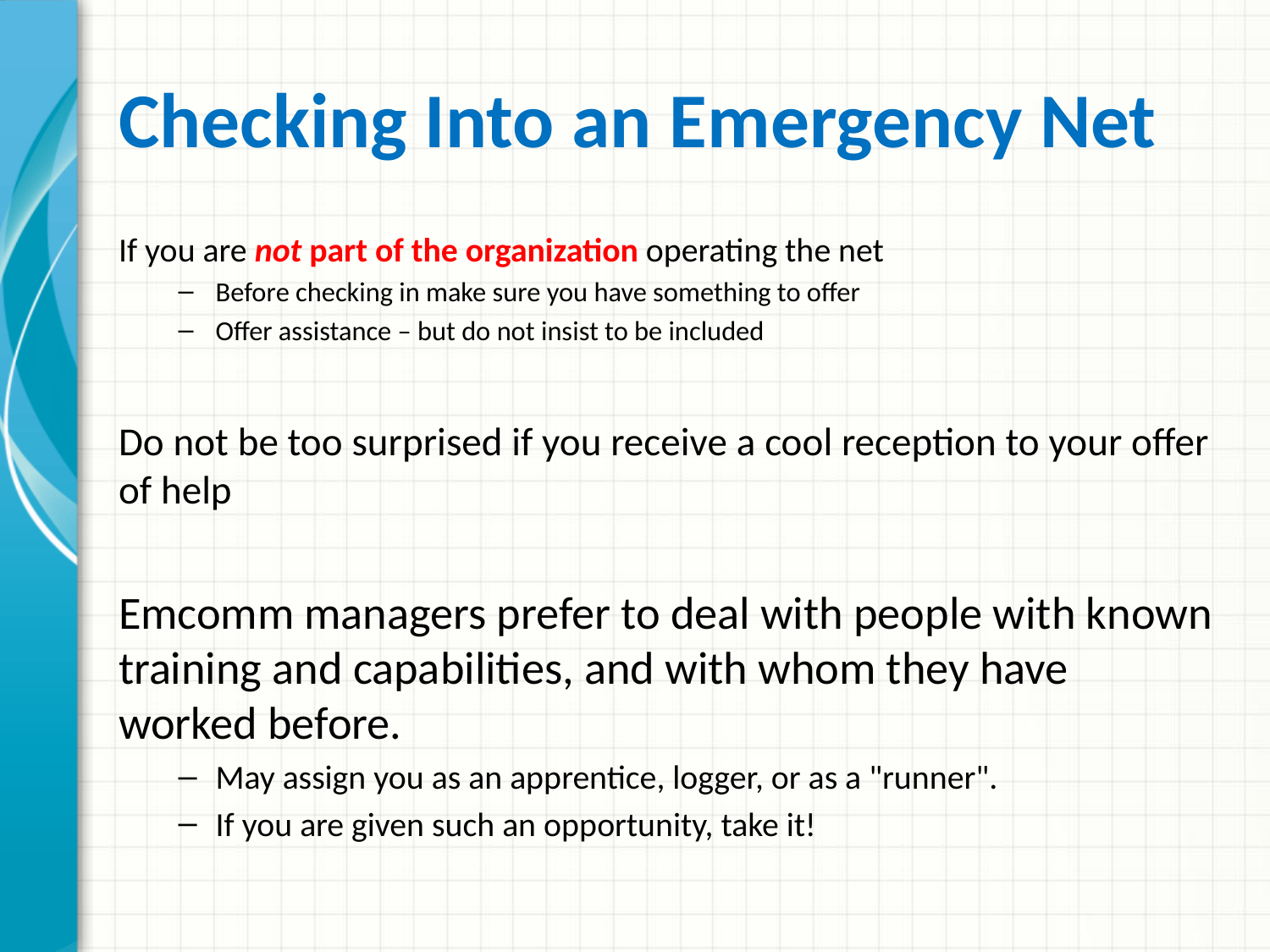

# Checking Into an Emergency Net
If you are not part of the organization operating the net
Before checking in make sure you have something to offer
Offer assistance – but do not insist to be included

Do not be too surprised if you receive a cool reception to your offer of help

Emcomm managers prefer to deal with people with known training and capabilities, and with whom they have worked before.
May assign you as an apprentice, logger, or as a "runner".
If you are given such an opportunity, take it!